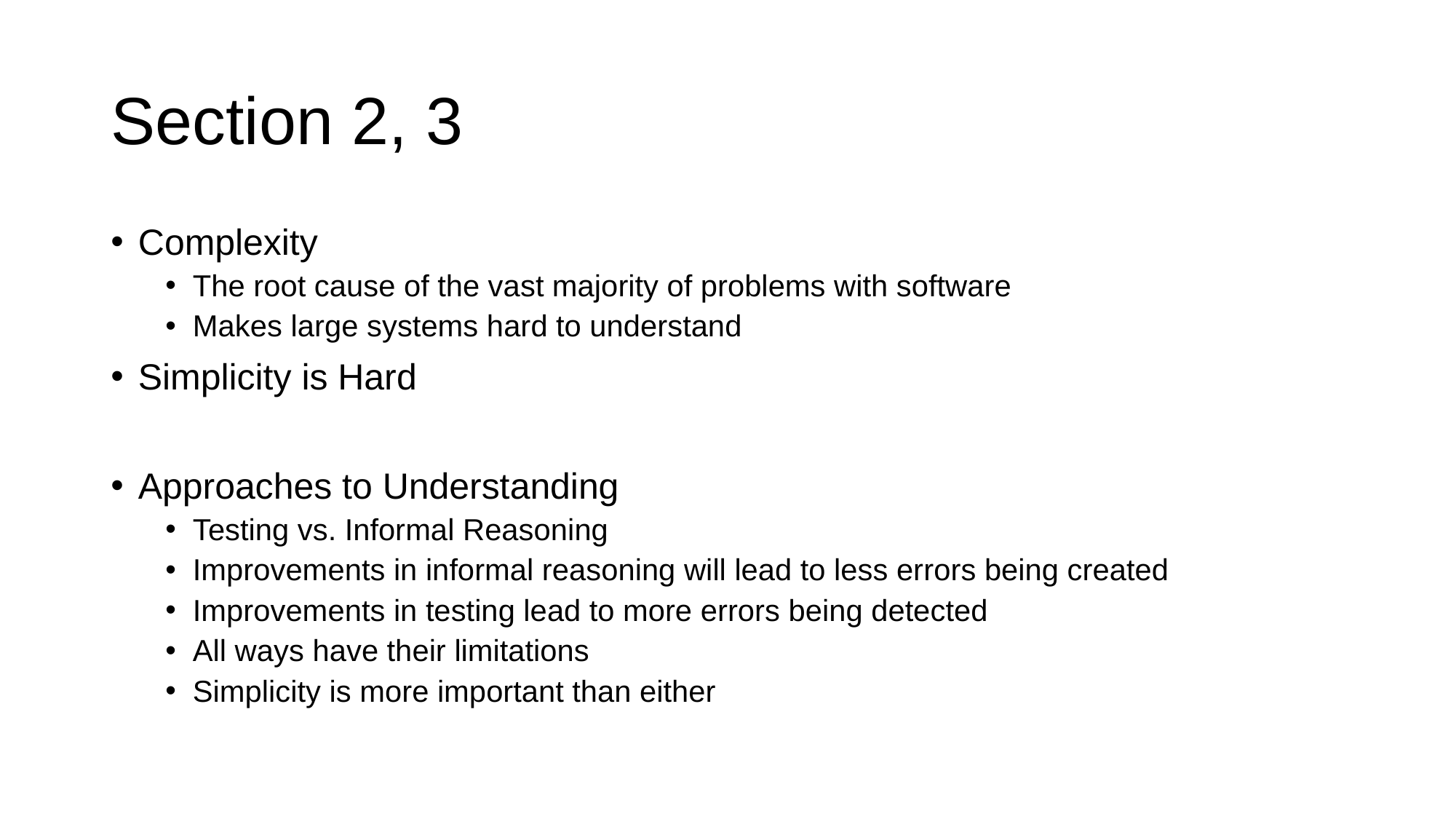

# Section 2, 3
Complexity
The root cause of the vast majority of problems with software
Makes large systems hard to understand
Simplicity is Hard

Approaches to Understanding
Testing vs. Informal Reasoning
Improvements in informal reasoning will lead to less errors being created
Improvements in testing lead to more errors being detected
All ways have their limitations
Simplicity is more important than either